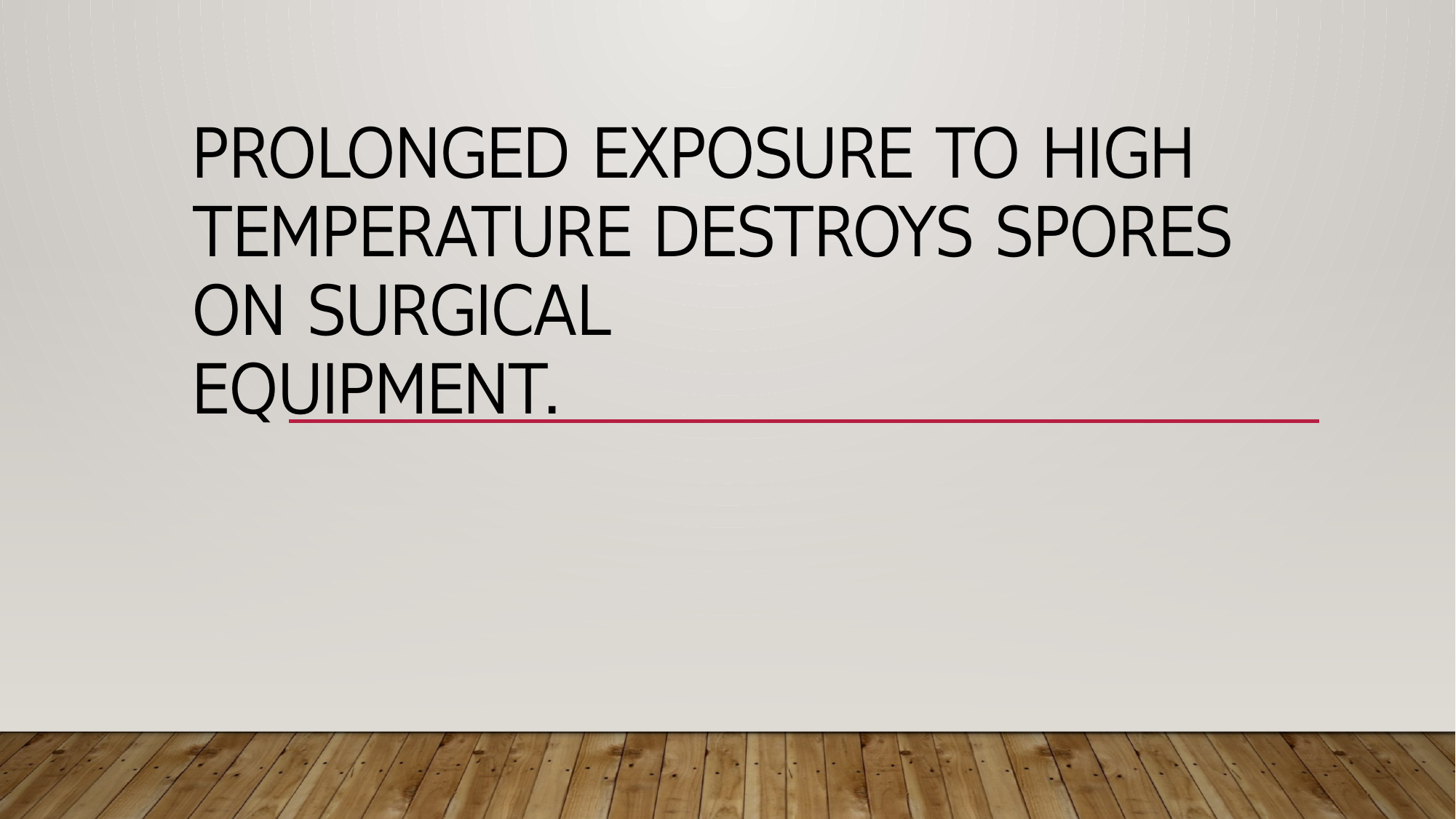

# Prolonged exposure to high temperature destroys spores on surgical equipment.